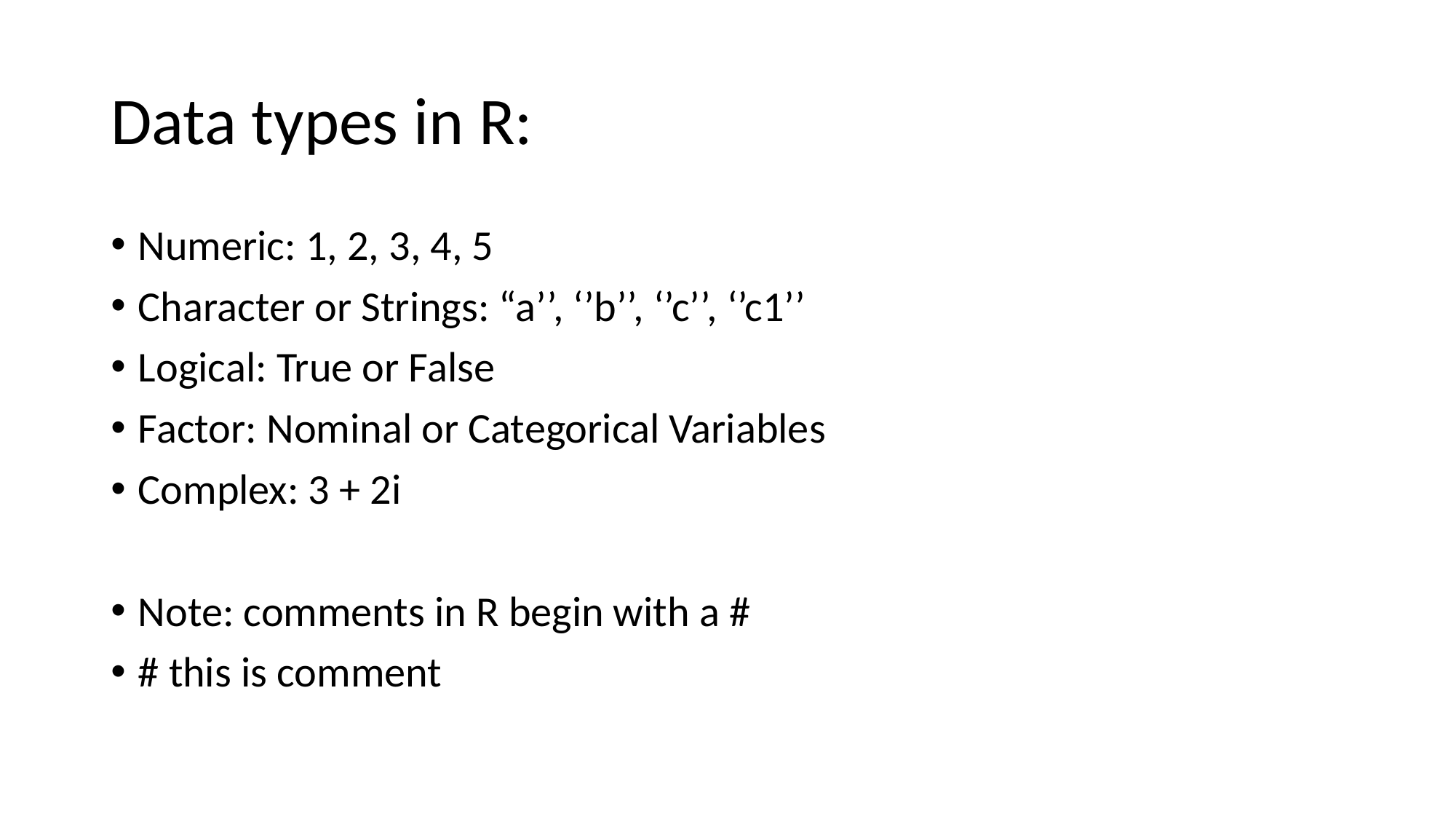

# Data types in R:
Numeric: 1, 2, 3, 4, 5
Character or Strings: “a’’, ‘’b’’, ‘’c’’, ‘’c1’’
Logical: True or False
Factor: Nominal or Categorical Variables
Complex: 3 + 2i

Note: comments in R begin with a #
# this is comment